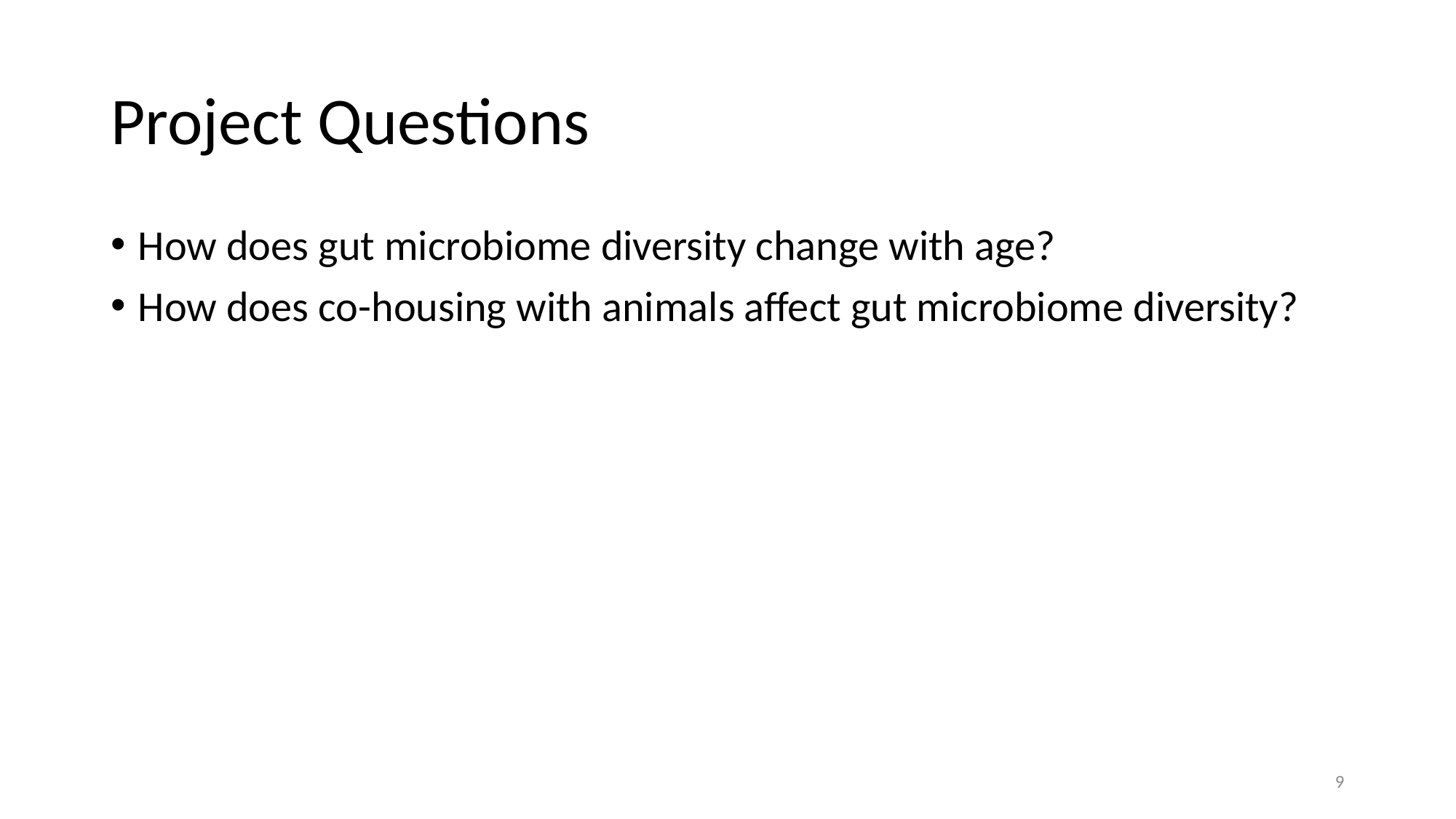

# Project Questions
How does gut microbiome diversity change with age?
How does co-housing with animals affect gut microbiome diversity?

9